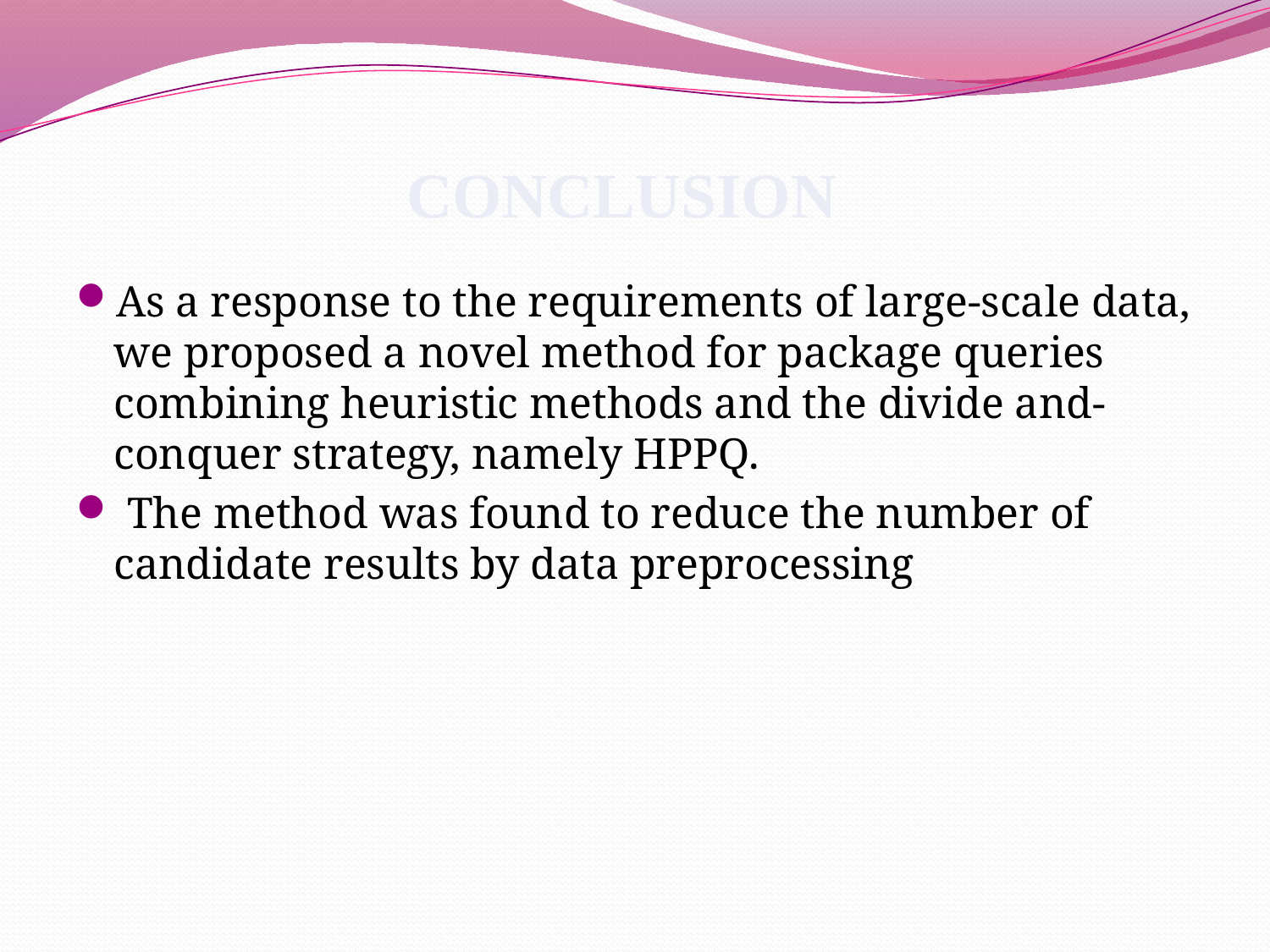

CONCLUSION
As a response to the requirements of large-scale data, we proposed a novel method for package queries combining heuristic methods and the divide and-conquer strategy, namely HPPQ.
 The method was found to reduce the number of candidate results by data preprocessing